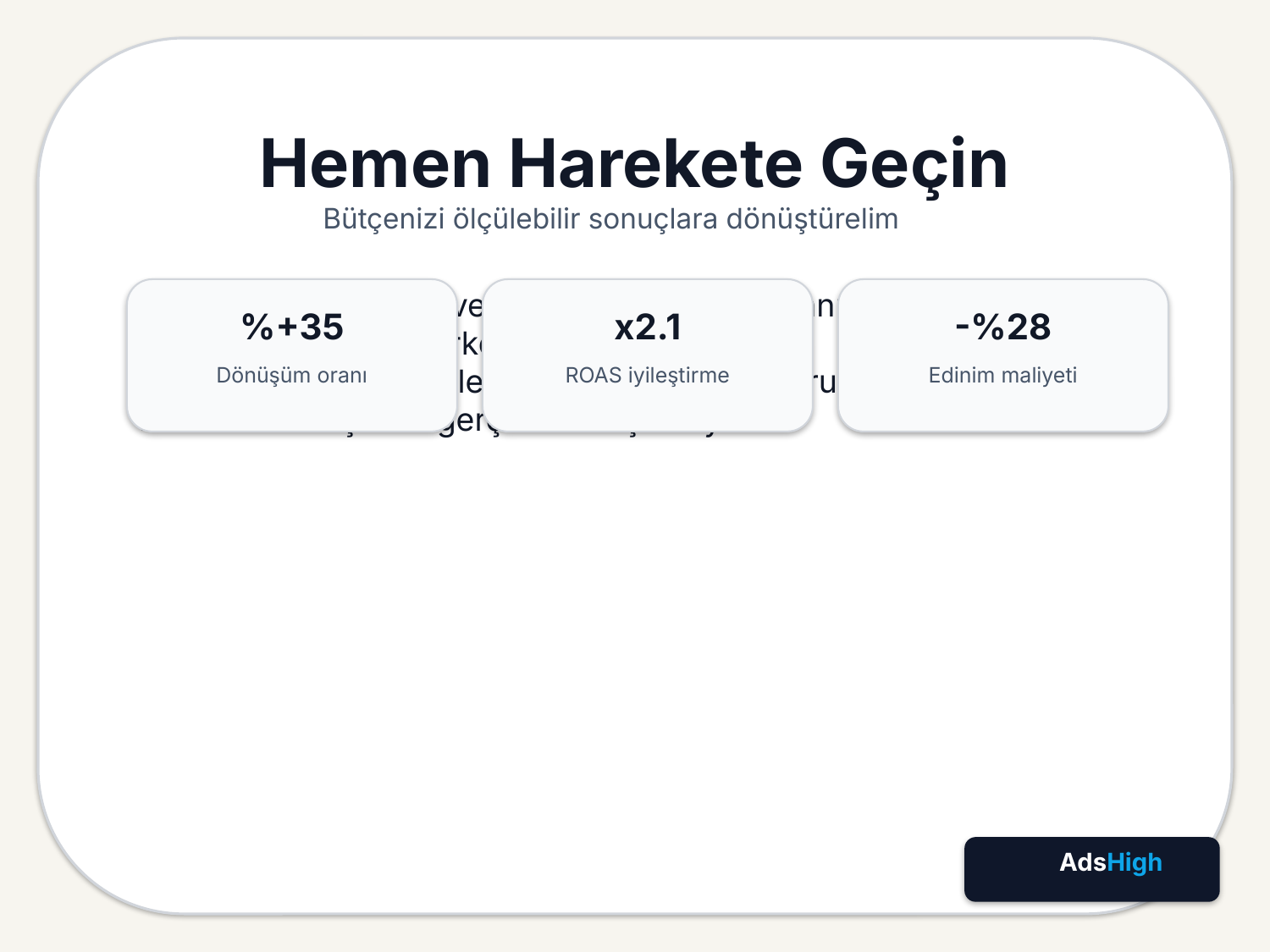

Hemen Harekete Geçin
Bütçenizi ölçülebilir sonuçlara dönüştürelim
Satışlarınızı artırmak ve bütçenizi verimli kullanmak için en etkili yol: performance marketing.
Ölçülebilir ve sürdürülebilir bir strateji kuruyoruz; doğru raporlama ile reklam bütçenizi gerçek kâra çeviriyoruz.

%+35
x2.1
-%28
Dönüşüm oranı
ROAS iyileştirme
Edinim maliyeti

AdsHigh